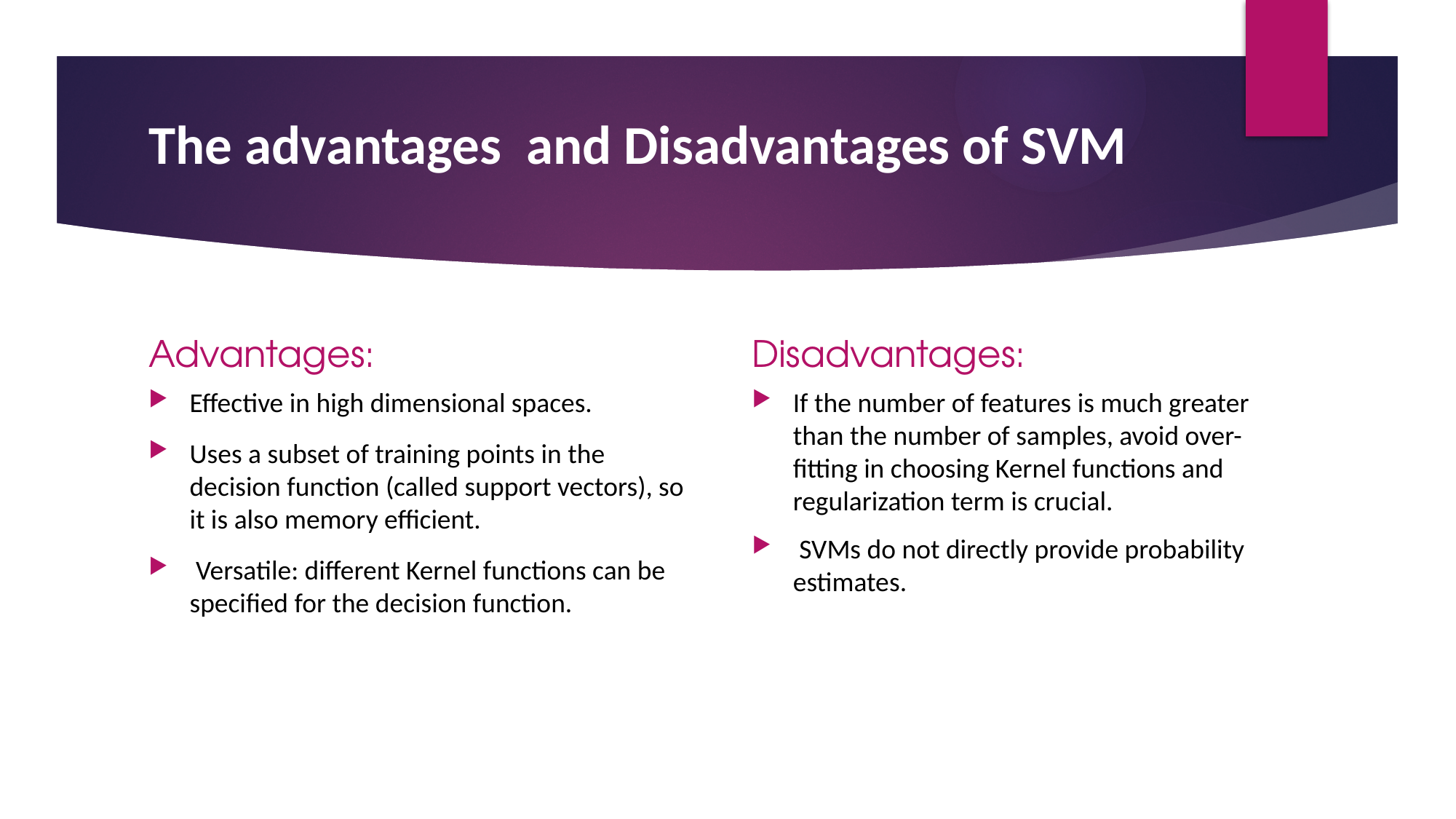

# The advantages  and Disadvantages of SVM
Advantages:
Disadvantages:
Effective in high dimensional spaces.
Uses a subset of training points in the decision function (called support vectors), so it is also memory efficient.
 Versatile: different Kernel functions can be specified for the decision function.
If the number of features is much greater than the number of samples, avoid over-fitting in choosing Kernel functions and regularization term is crucial.
 SVMs do not directly provide probability estimates.